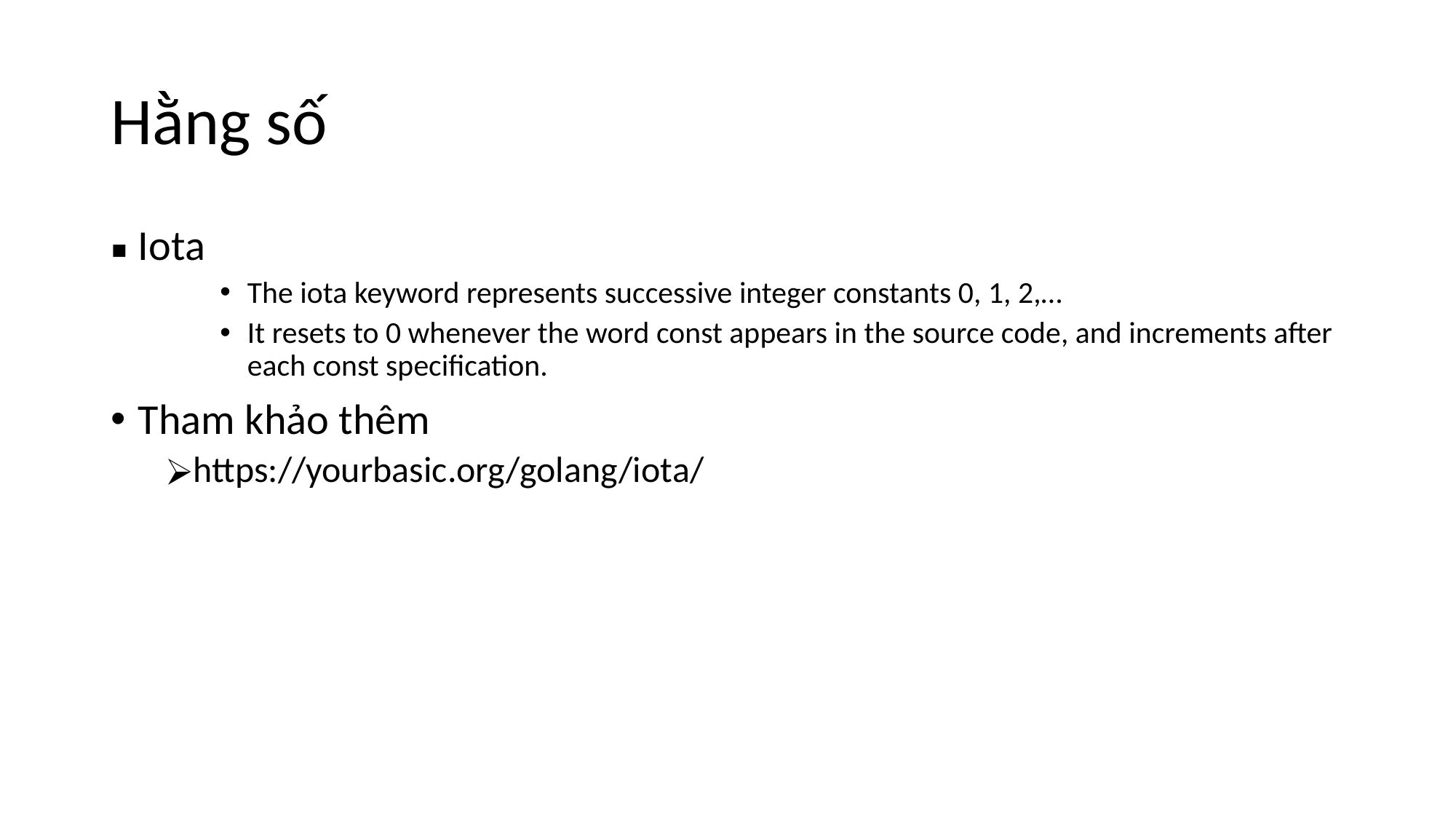

# Hằng số
Iota
The iota keyword represents successive integer constants 0, 1, 2,…
It resets to 0 whenever the word const appears in the source code, and increments after each const specification.
Tham khảo thêm
https://yourbasic.org/golang/iota/